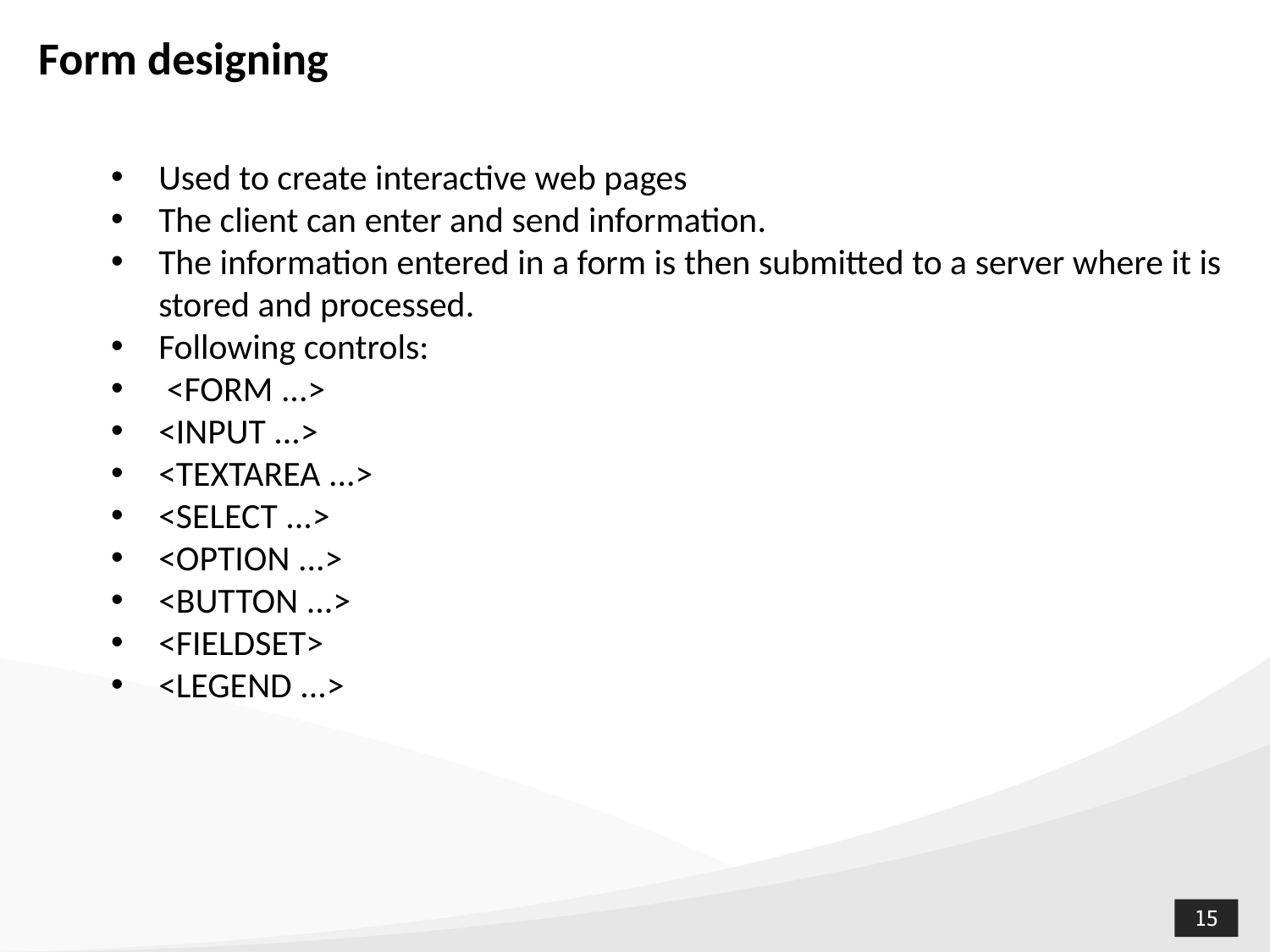

# Form designing

Used to create interactive web pages
The client can enter and send information.
The information entered in a form is then submitted to a server where it is stored and processed.
Following controls:
 <FORM ...>
<INPUT ...>
<TEXTAREA ...>
<SELECT ...>
<OPTION ...>
<BUTTON ...>
<FIELDSET>
<LEGEND ...>